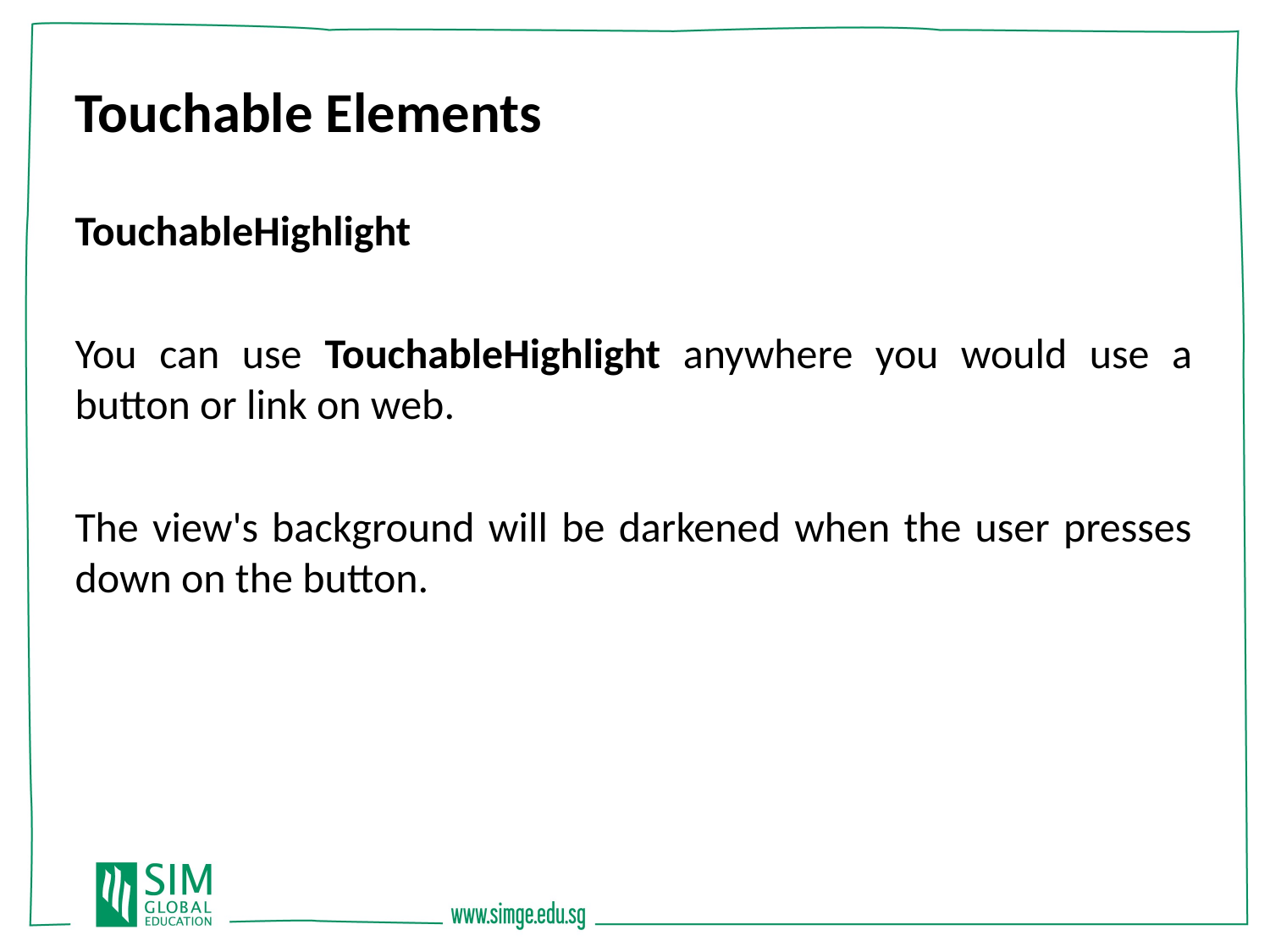

Touchable Elements
TouchableHighlight

You can use TouchableHighlight anywhere you would use a button or link on web.

The view's background will be darkened when the user presses down on the button.